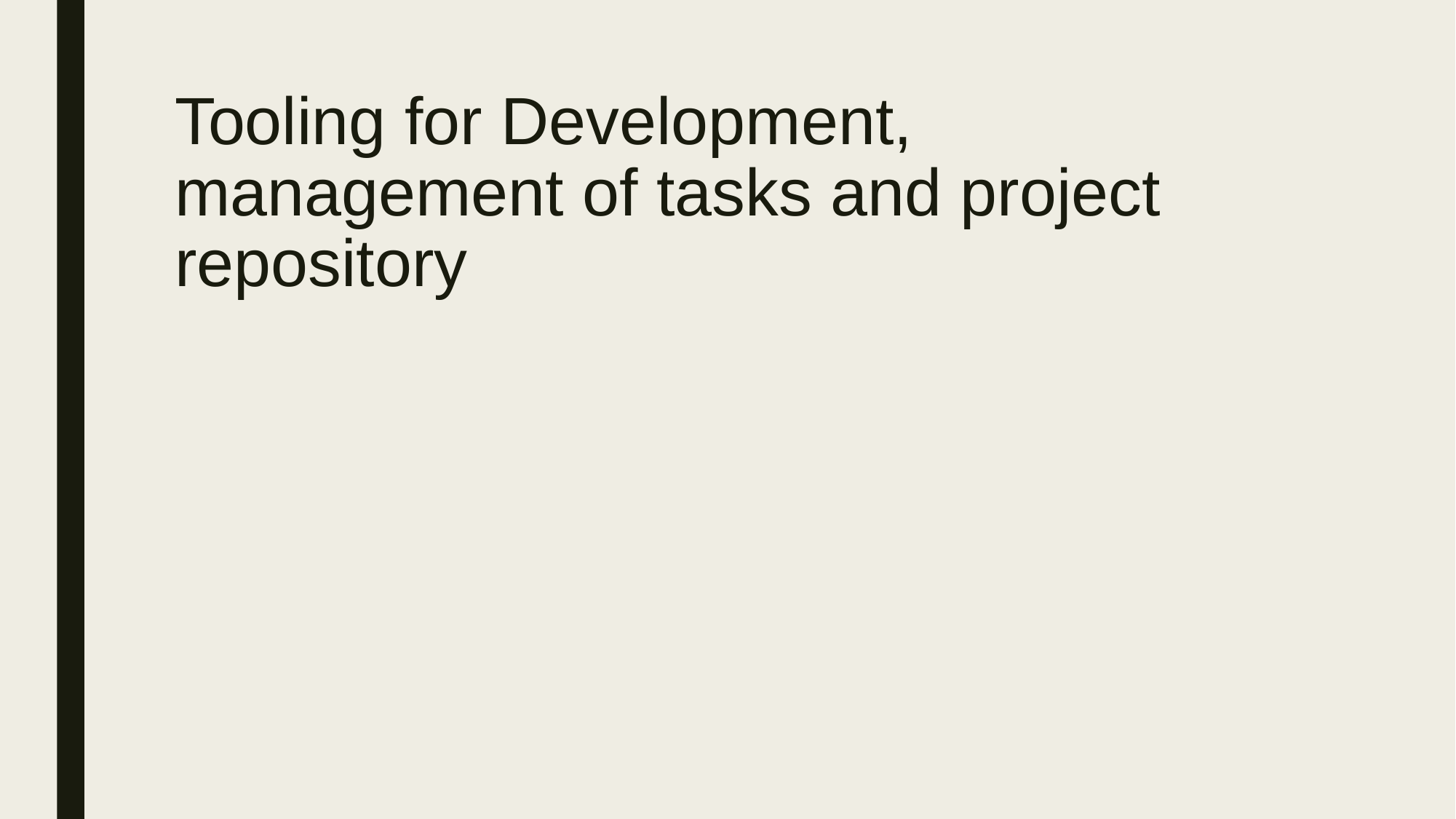

# Tooling for Development, management of tasks and project repository